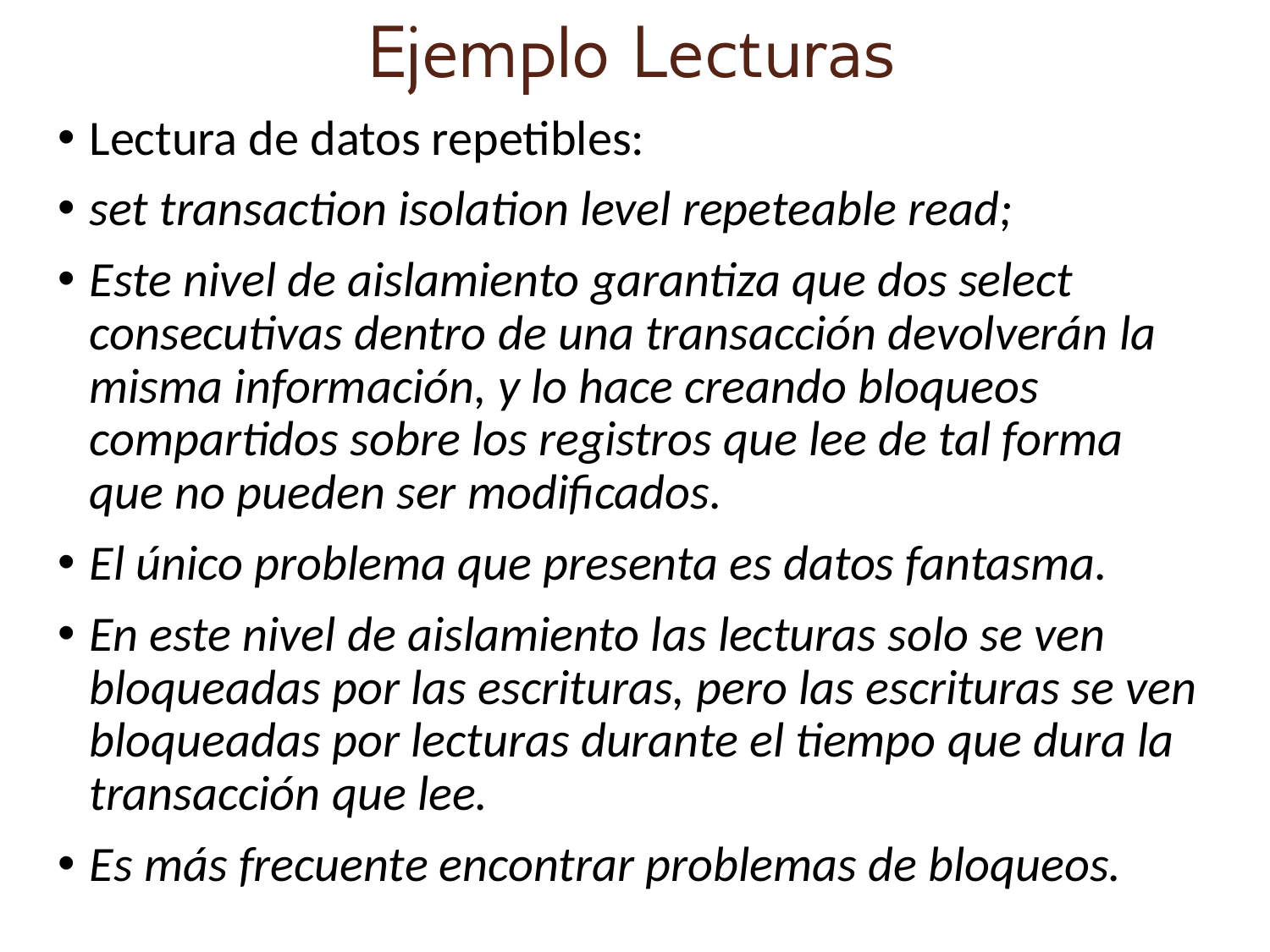

# Ejemplo Lecturas
Lectura de datos repetibles:
set transaction isolation level repeteable read;
Este nivel de aislamiento garantiza que dos select consecutivas dentro de una transacción devolverán la misma información, y lo hace creando bloqueos compartidos sobre los registros que lee de tal forma que no pueden ser modificados.
El único problema que presenta es datos fantasma.
En este nivel de aislamiento las lecturas solo se ven bloqueadas por las escrituras, pero las escrituras se ven bloqueadas por lecturas durante el tiempo que dura la transacción que lee.
Es más frecuente encontrar problemas de bloqueos.